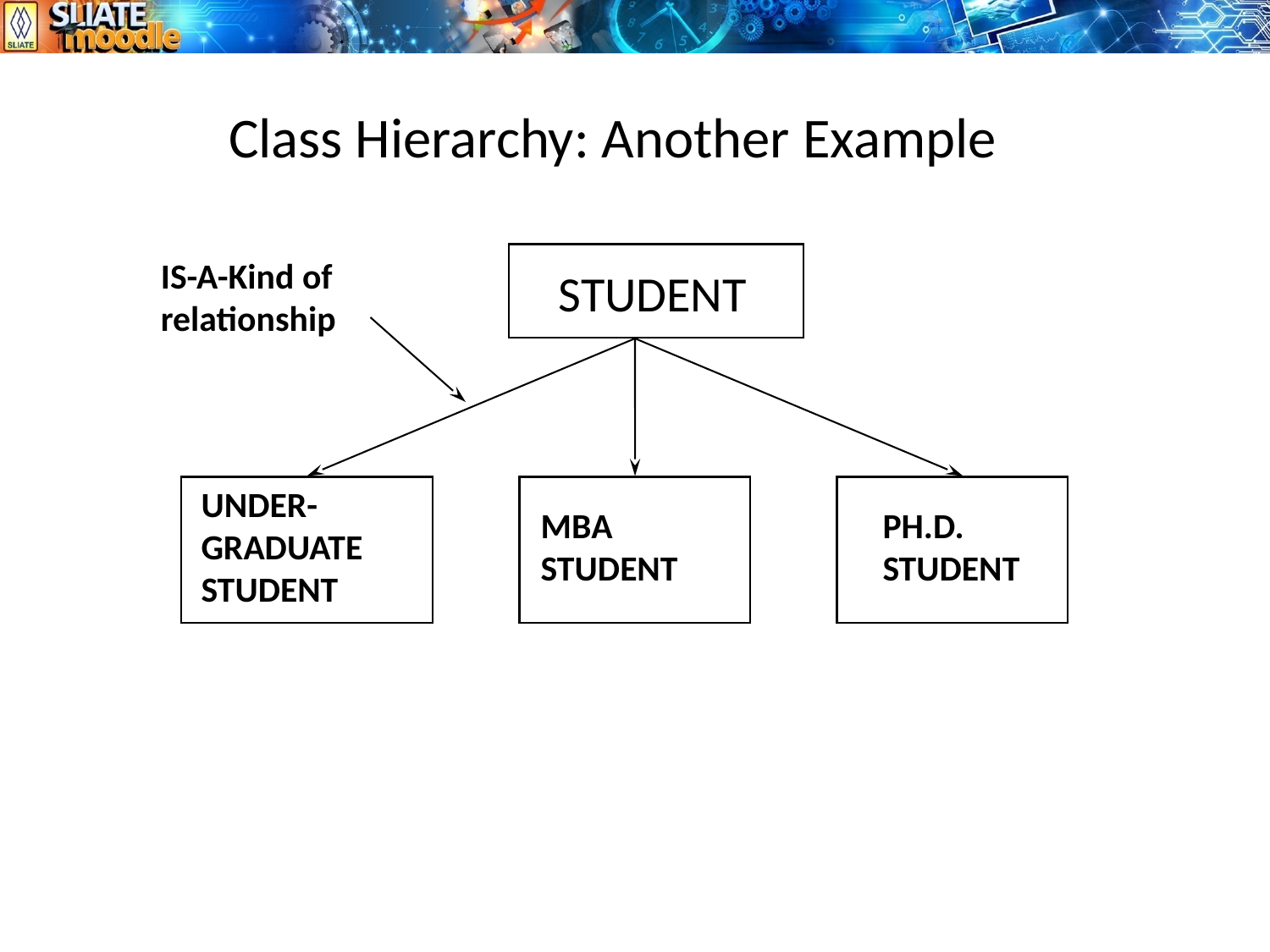

Class Hierarchy: Another Example

IS-A-Kind of   relationship

STUDENT

UNDER-GRADUATE
STUDENT

MBA STUDENT
PH.D.
STUDENT